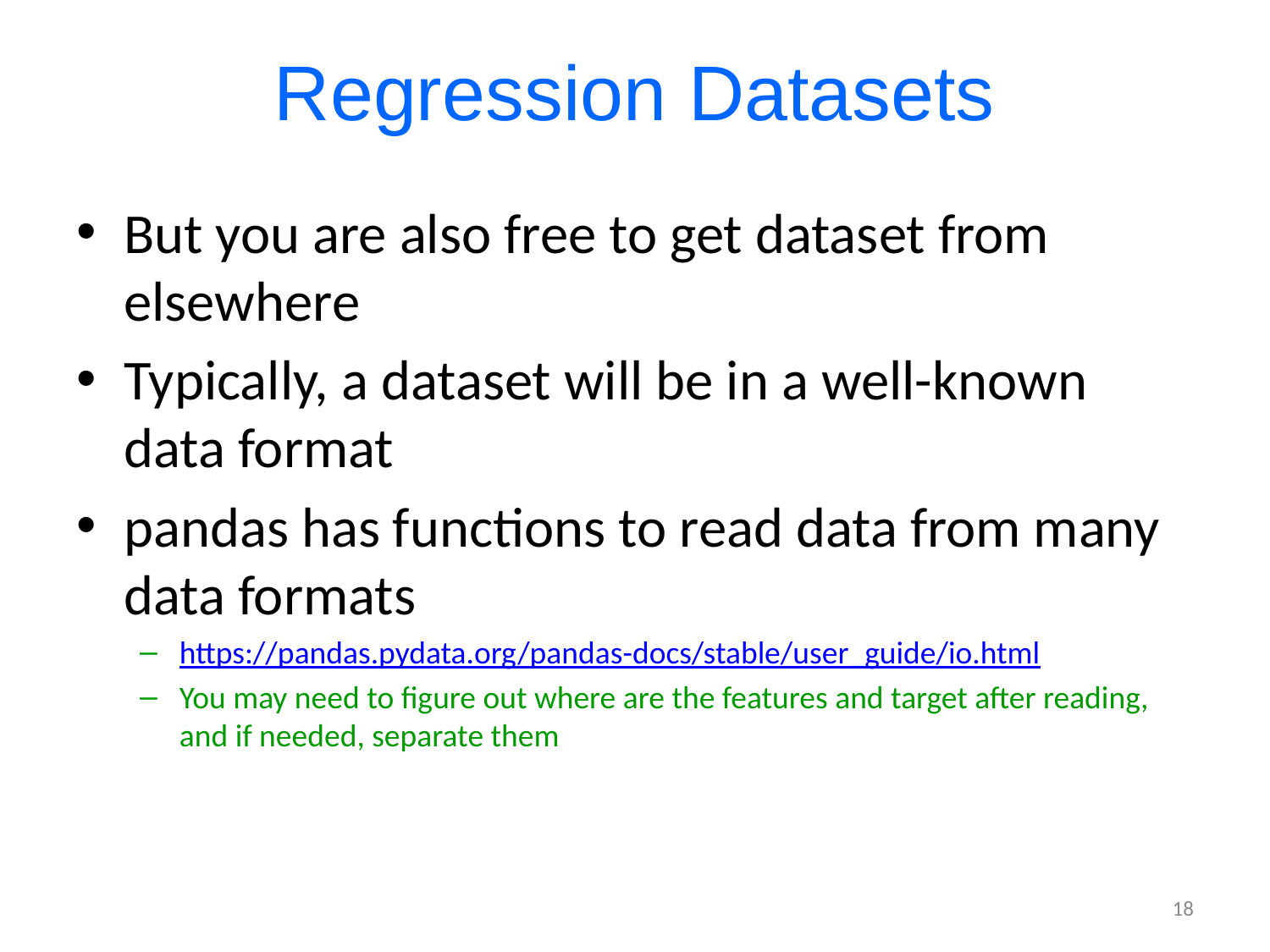

# Regression Datasets
But you are also free to get dataset from elsewhere
Typically, a dataset will be in a well-known data format
pandas has functions to read data from many data formats
https://pandas.pydata.org/pandas-docs/stable/user_guide/io.html
You may need to figure out where are the features and target after reading, and if needed, separate them
18